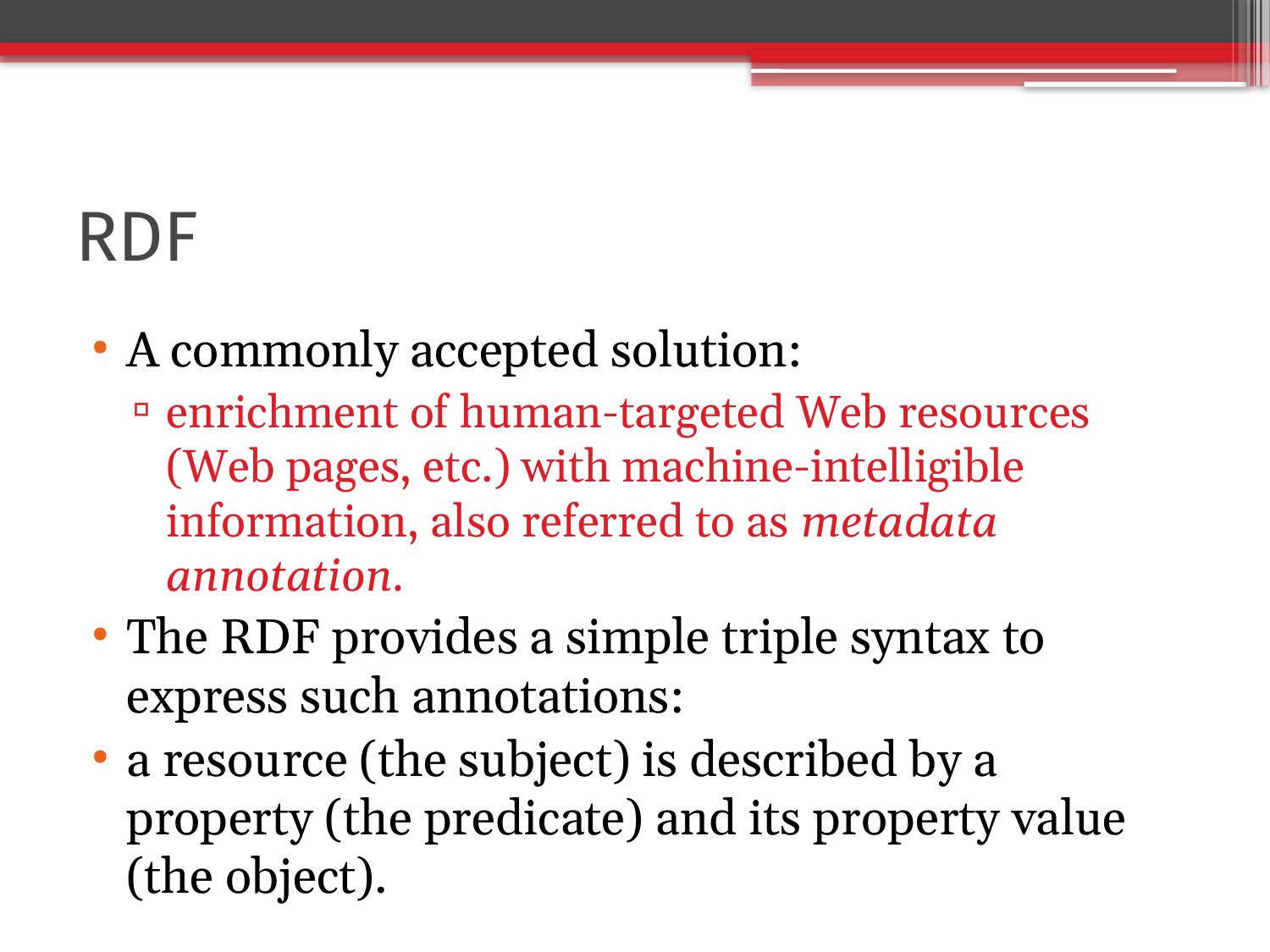

# RDF
A commonly accepted solution:
enrichment of human-targeted Web resources (Web pages, etc.) with machine-intelligible information, also referred to as metadata annotation.
The RDF provides a simple triple syntax to express such annotations:
a resource (the subject) is described by a property (the predicate) and its property value (the object).